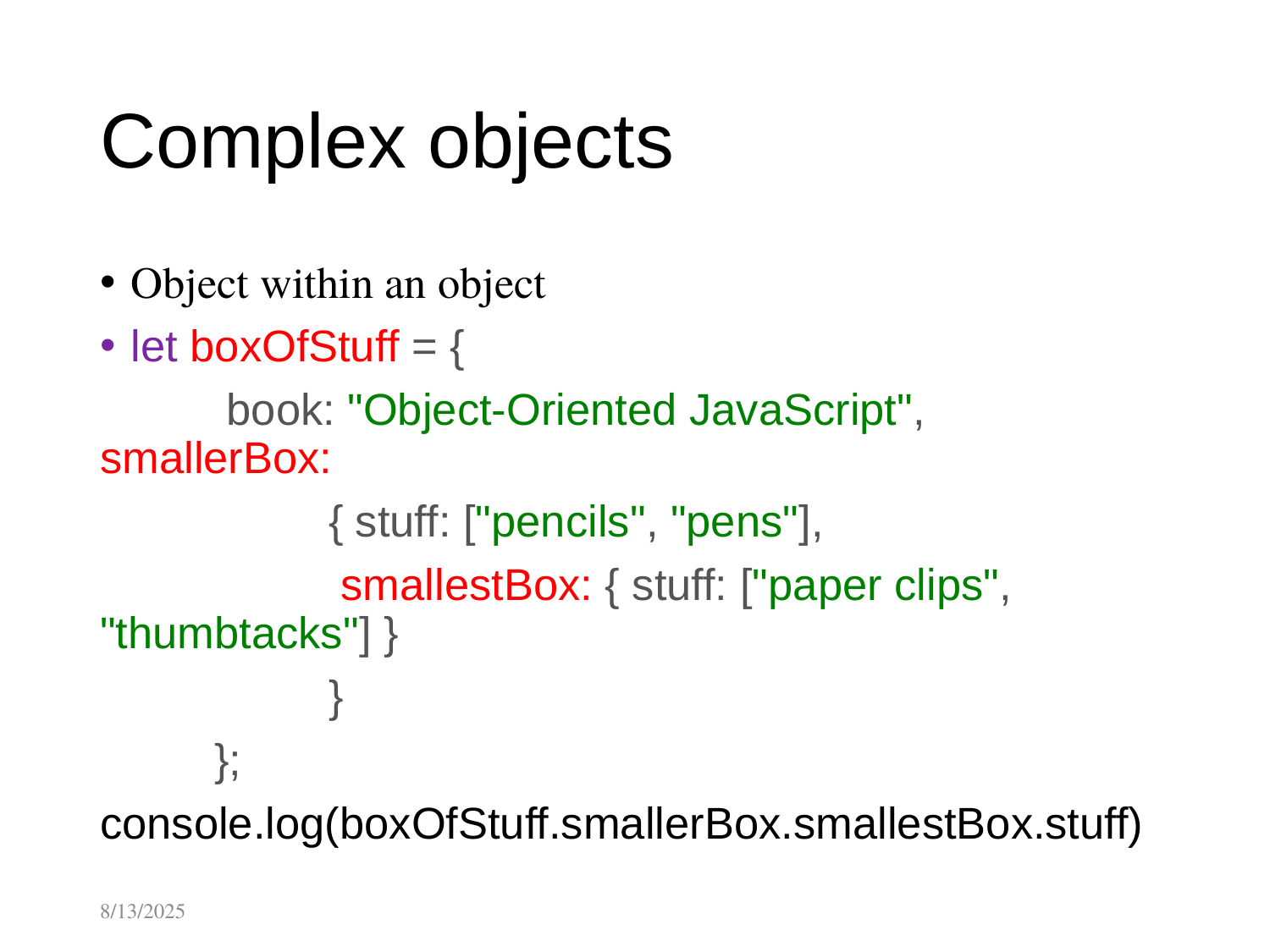

# Complex objects
Object within an object
let boxOfStuff = {
	 book: "Object-Oriented JavaScript", 	smallerBox:
		{ stuff: ["pencils", "pens"],
		 smallestBox: { stuff: ["paper clips", "thumbtacks"] }
		}
	};
console.log(boxOfStuff.smallerBox.smallestBox.stuff)
8/13/2025